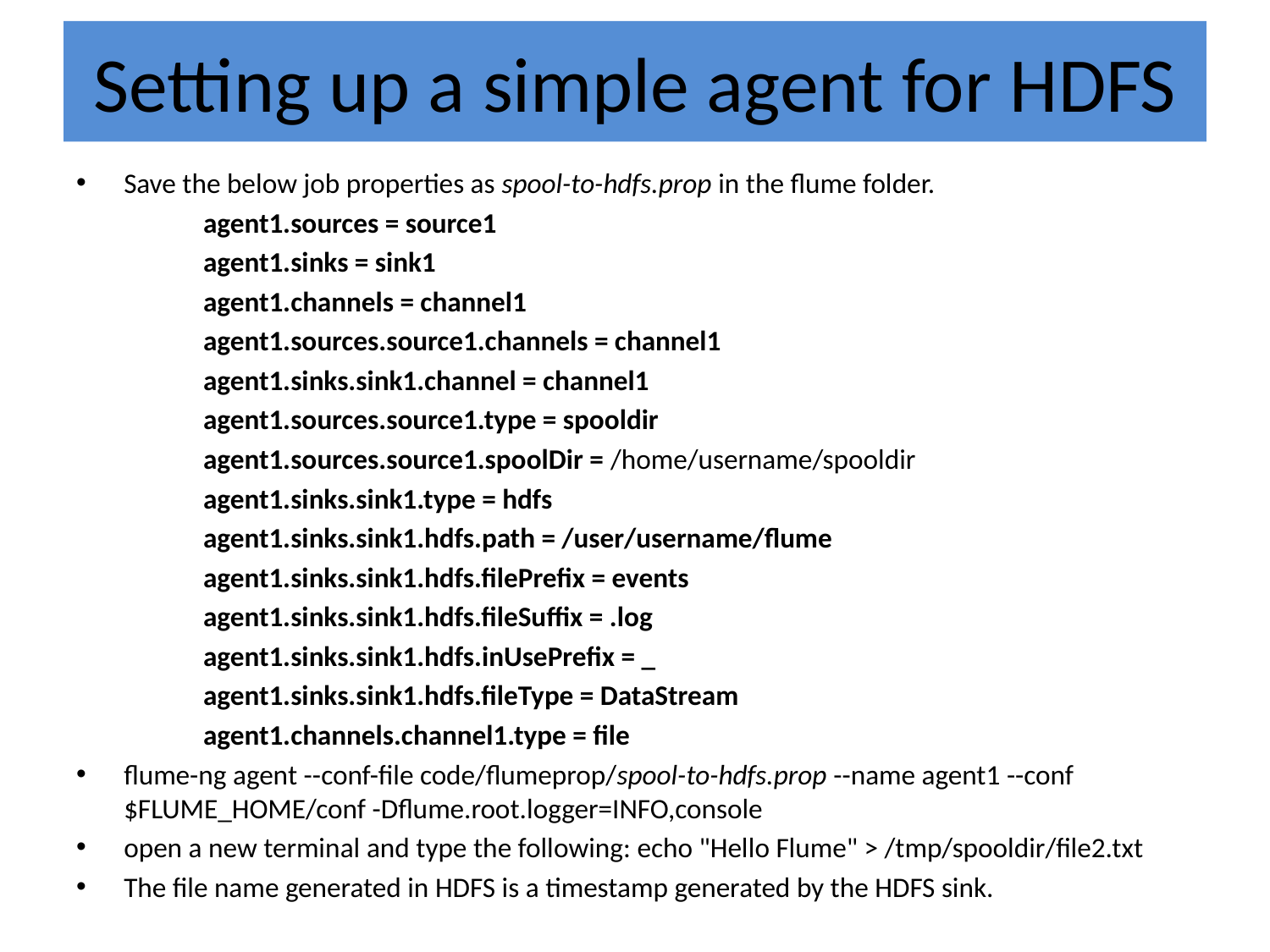

# Setting up a simple agent for HDFS
Save the below job properties as spool-to-hdfs.prop in the flume folder.
	agent1.sources = source1
	agent1.sinks = sink1
	agent1.channels = channel1
	agent1.sources.source1.channels = channel1
	agent1.sinks.sink1.channel = channel1
	agent1.sources.source1.type = spooldir
	agent1.sources.source1.spoolDir = /home/username/spooldir
	agent1.sinks.sink1.type = hdfs
	agent1.sinks.sink1.hdfs.path = /user/username/flume
	agent1.sinks.sink1.hdfs.filePrefix = events
	agent1.sinks.sink1.hdfs.fileSuffix = .log
	agent1.sinks.sink1.hdfs.inUsePrefix = _
	agent1.sinks.sink1.hdfs.fileType = DataStream
	agent1.channels.channel1.type = file
flume-ng agent --conf-file code/flumeprop/spool-to-hdfs.prop --name agent1 --conf $FLUME_HOME/conf -Dflume.root.logger=INFO,console
open a new terminal and type the following: echo "Hello Flume" > /tmp/spooldir/file2.txt
The file name generated in HDFS is a timestamp generated by the HDFS sink.